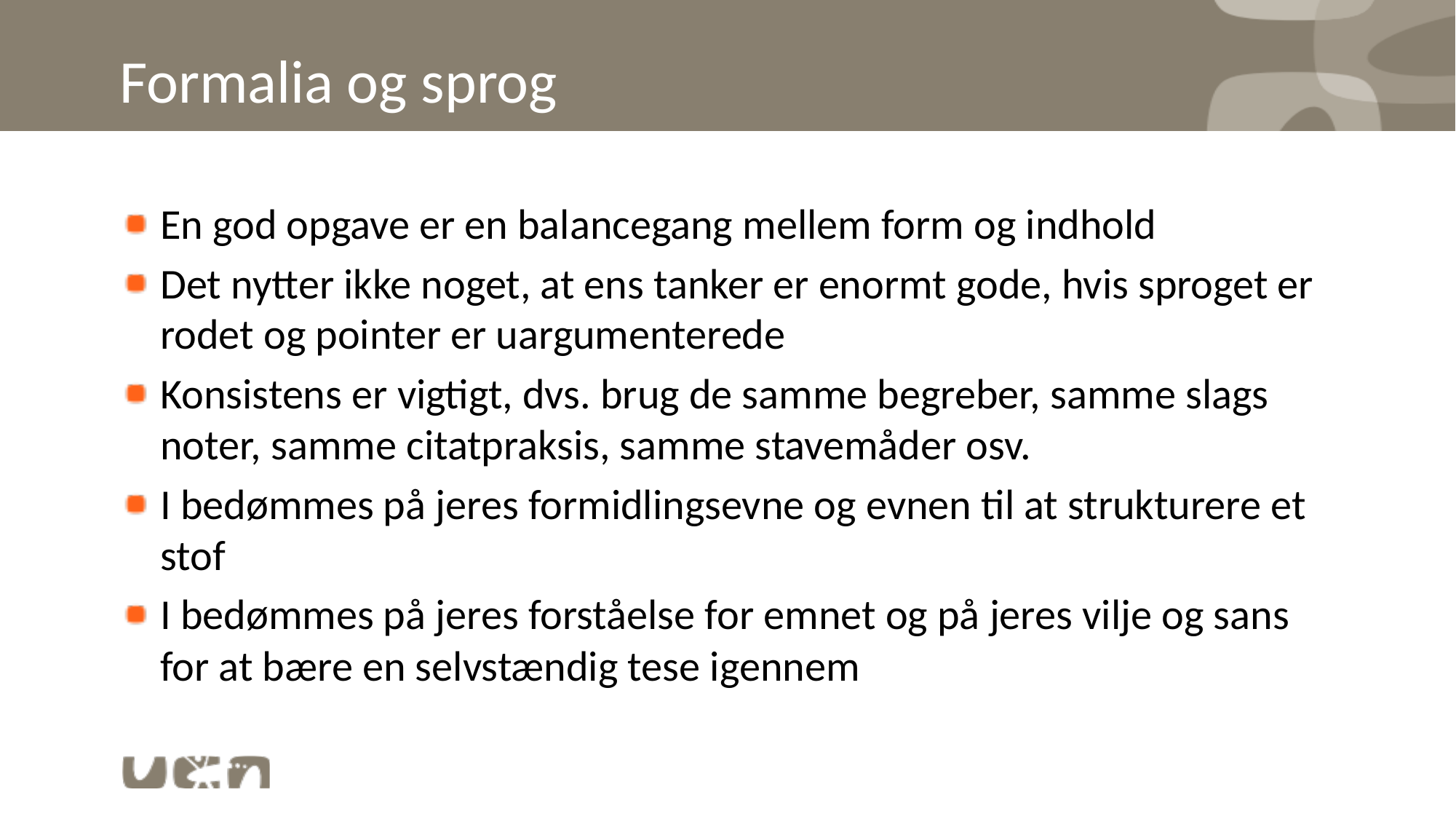

# Formalia og sprog
En god opgave er en balancegang mellem form og indhold
Det nytter ikke noget, at ens tanker er enormt gode, hvis sproget er rodet og pointer er uargumenterede
Konsistens er vigtigt, dvs. brug de samme begreber, samme slags noter, samme citatpraksis, samme stavemåder osv.
I bedømmes på jeres formidlingsevne og evnen til at strukturere et stof
I bedømmes på jeres forståelse for emnet og på jeres vilje og sans for at bære en selvstændig tese igennem